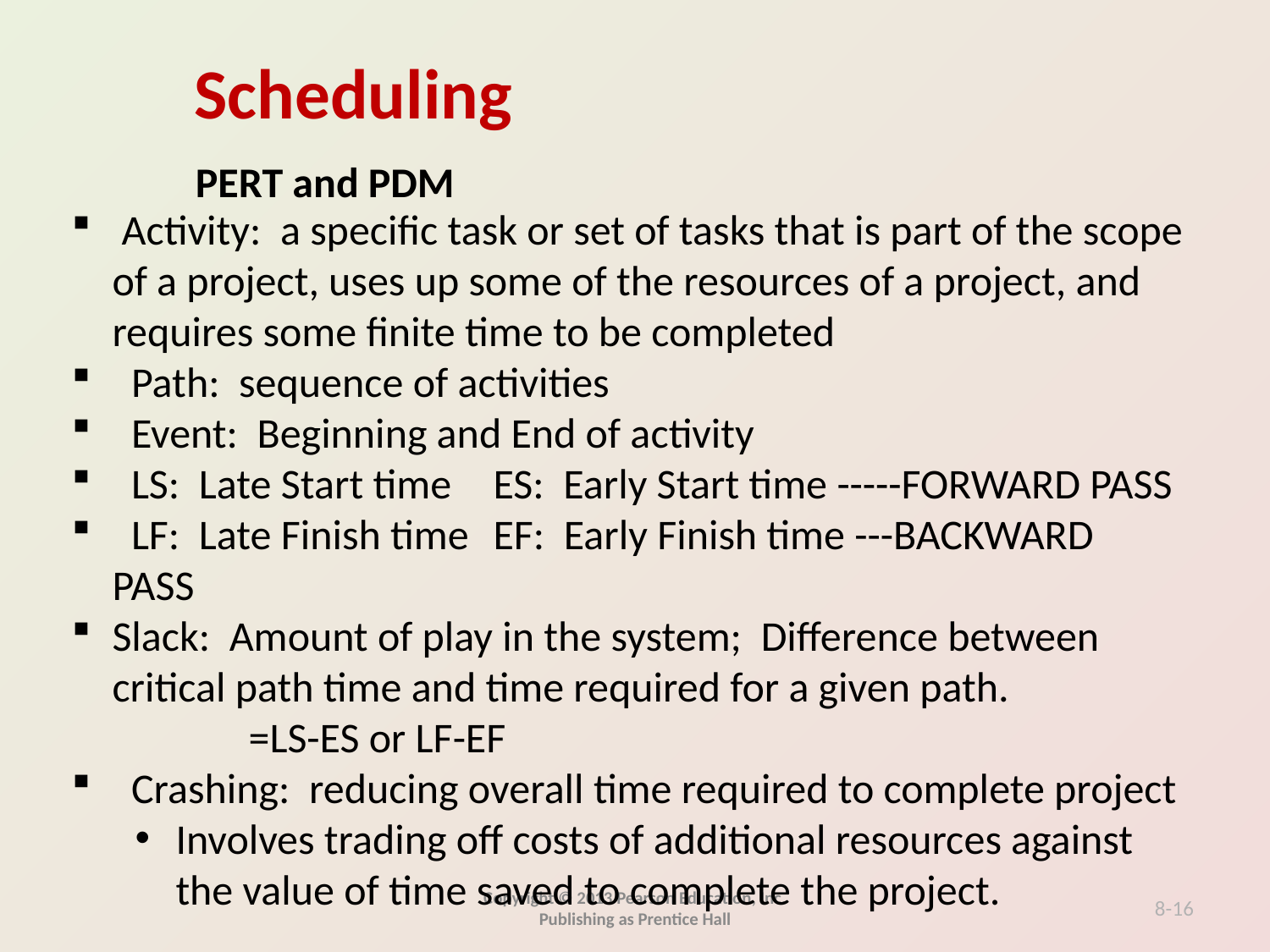

PERT and PDM
 Activity:  a specific task or set of tasks that is part of the scope of a project, uses up some of the resources of a project, and requires some finite time to be completed
  Path:  sequence of activities
  Event:  Beginning and End of activity
  LS:  Late Start time	ES:  Early Start time -----FORWARD PASS
  LF:  Late Finish time	EF:  Early Finish time ---BACKWARD PASS
Slack:  Amount of play in the system;  Difference between   critical path time and time required for a given path.
		 =LS-ES or LF-EF
  Crashing:  reducing overall time required to complete project
Involves trading off costs of additional resources against the value of time saved to complete the project.
Copyright © 2013 Pearson Education, Inc. Publishing as Prentice Hall
8-16